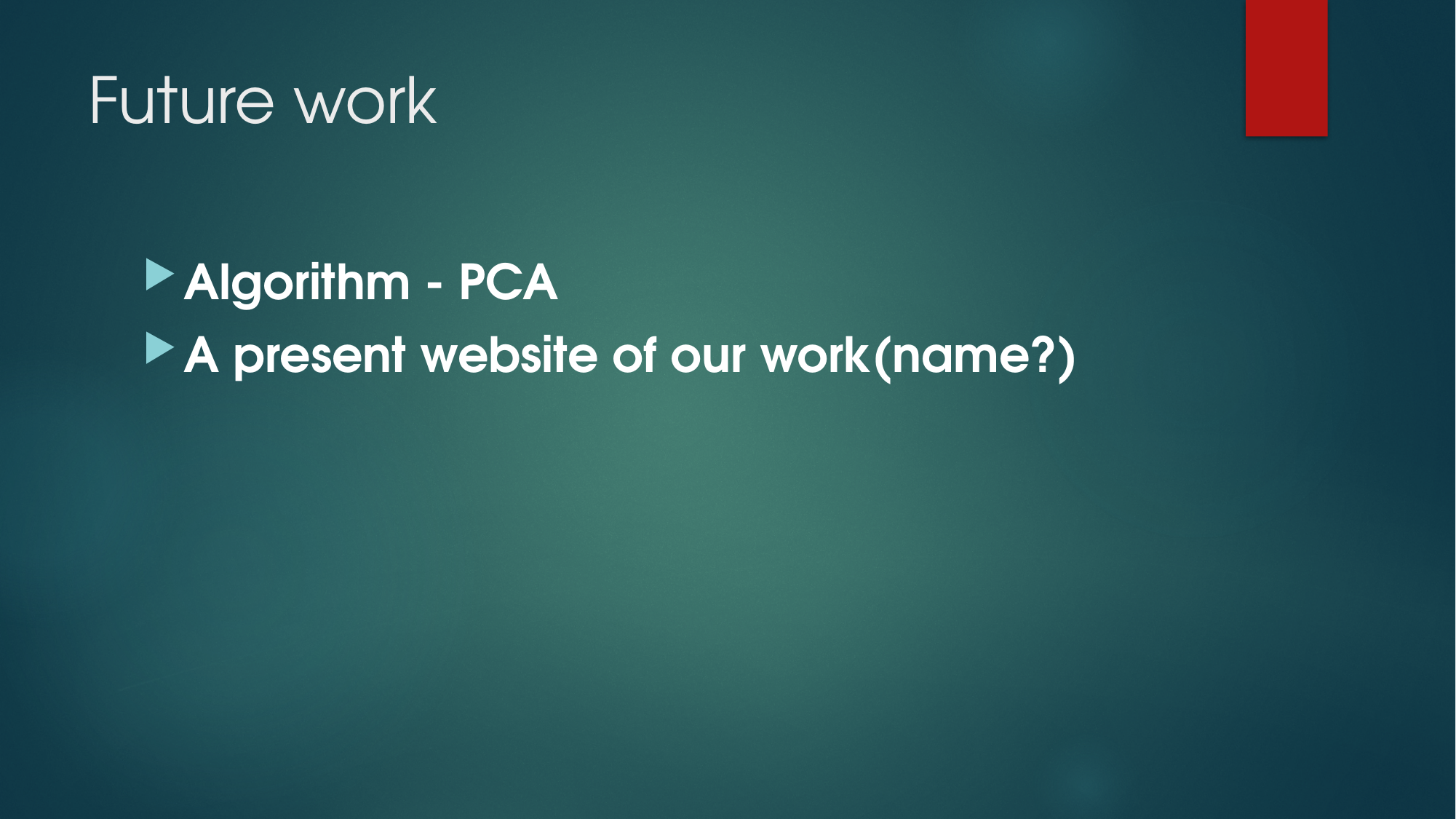

# Future work
Algorithm - PCA
A present website of our work(name?)